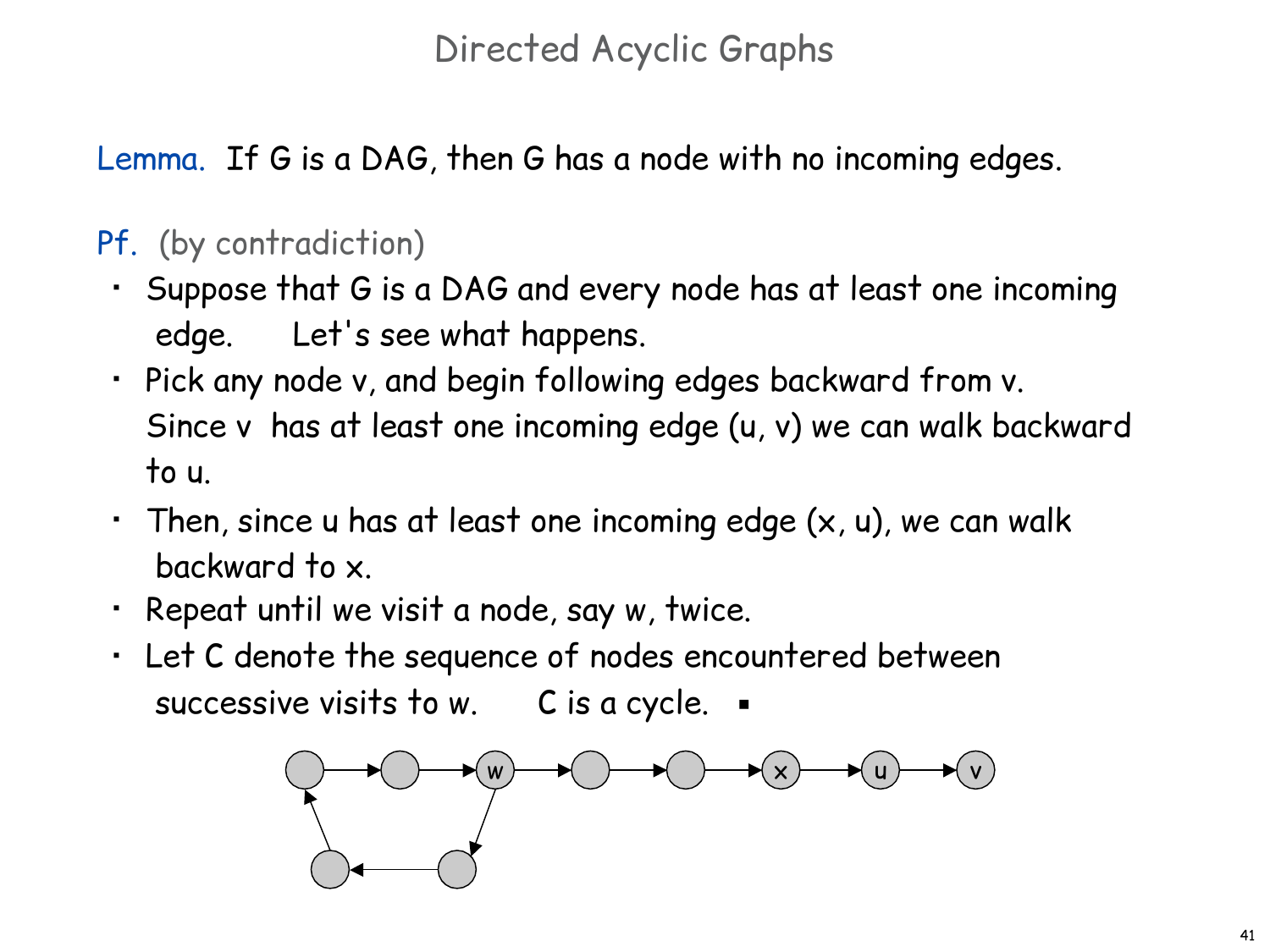

# Directed Acyclic Graphs
Lemma.	If G is a DAG, then G has a node with no incoming edges.

Pf.	(by contradiction)
Suppose that G is a DAG and every node has at least one incoming  edge.	Let's see what happens.
Pick any node v, and begin following edges backward from v.	Since v  has at least one incoming edge (u, v) we can walk backward to u.
Then, since u has at least one incoming edge (x, u), we can walk  backward to x.
Repeat until we visit a node, say w, twice.
Let C denote the sequence of nodes encountered between  successive visits to w.	C is a cycle.	▪

w
x
u
v
41